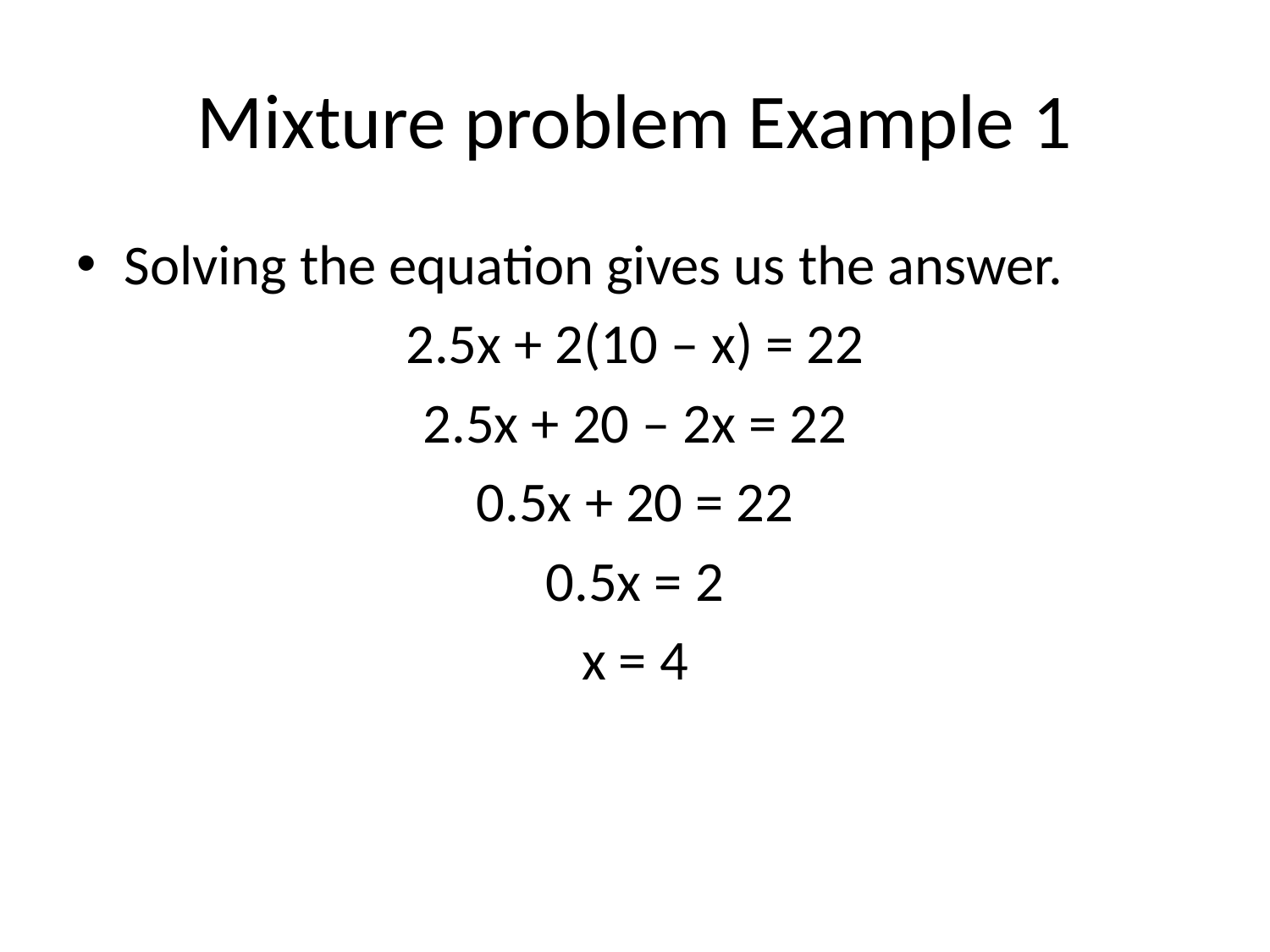

# Mixture problem Example 1
Solving the equation gives us the answer.
2.5x + 2(10 – x) = 22
2.5x + 20 – 2x = 22
0.5x + 20 = 22
0.5x = 2
x = 4